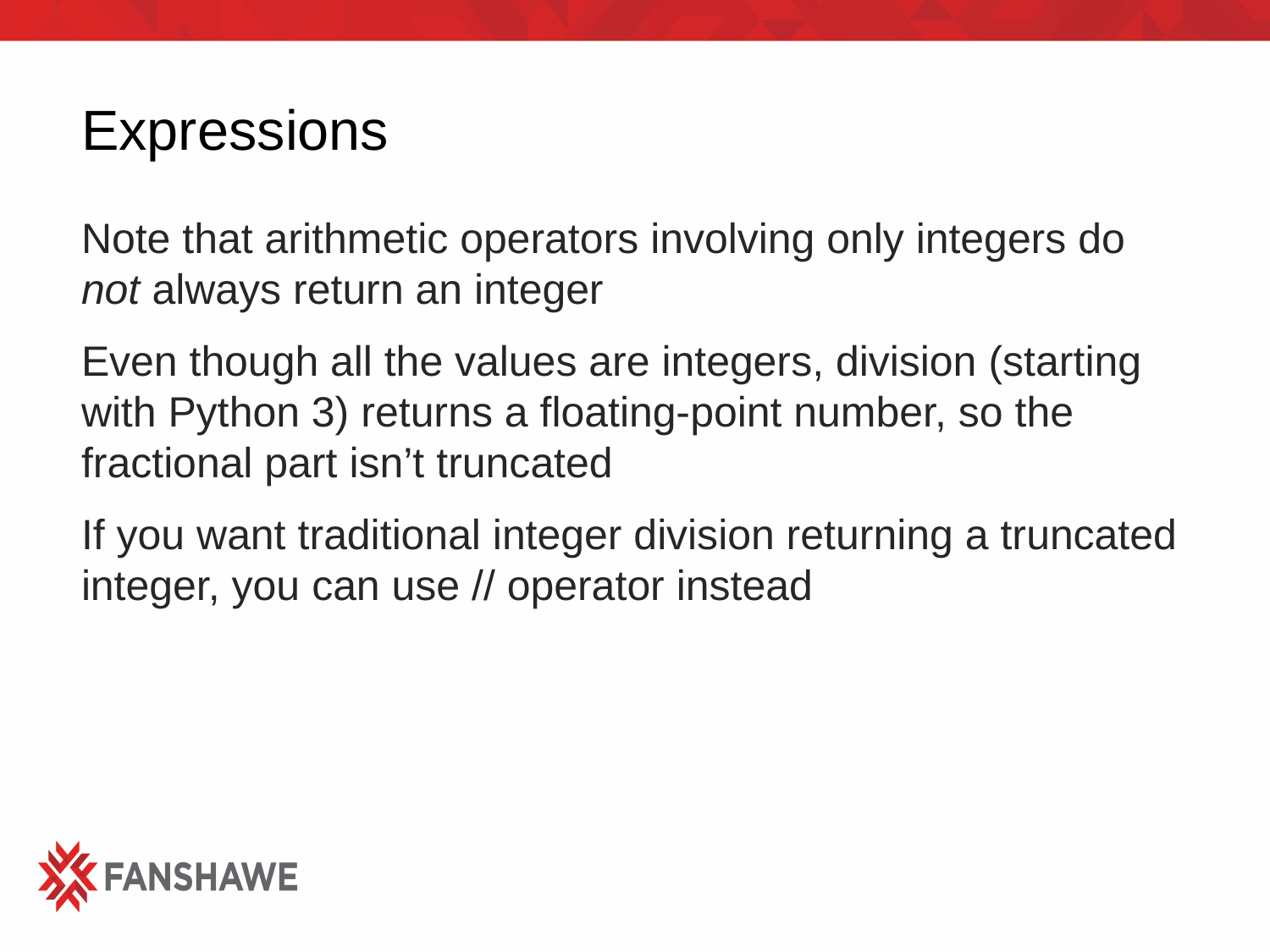

# Expressions
Note that arithmetic operators involving only integers do not always return an integer
Even though all the values are integers, division (starting with Python 3) returns a floating-point number, so the fractional part isn’t truncated
If you want traditional integer division returning a truncated integer, you can use // operator instead